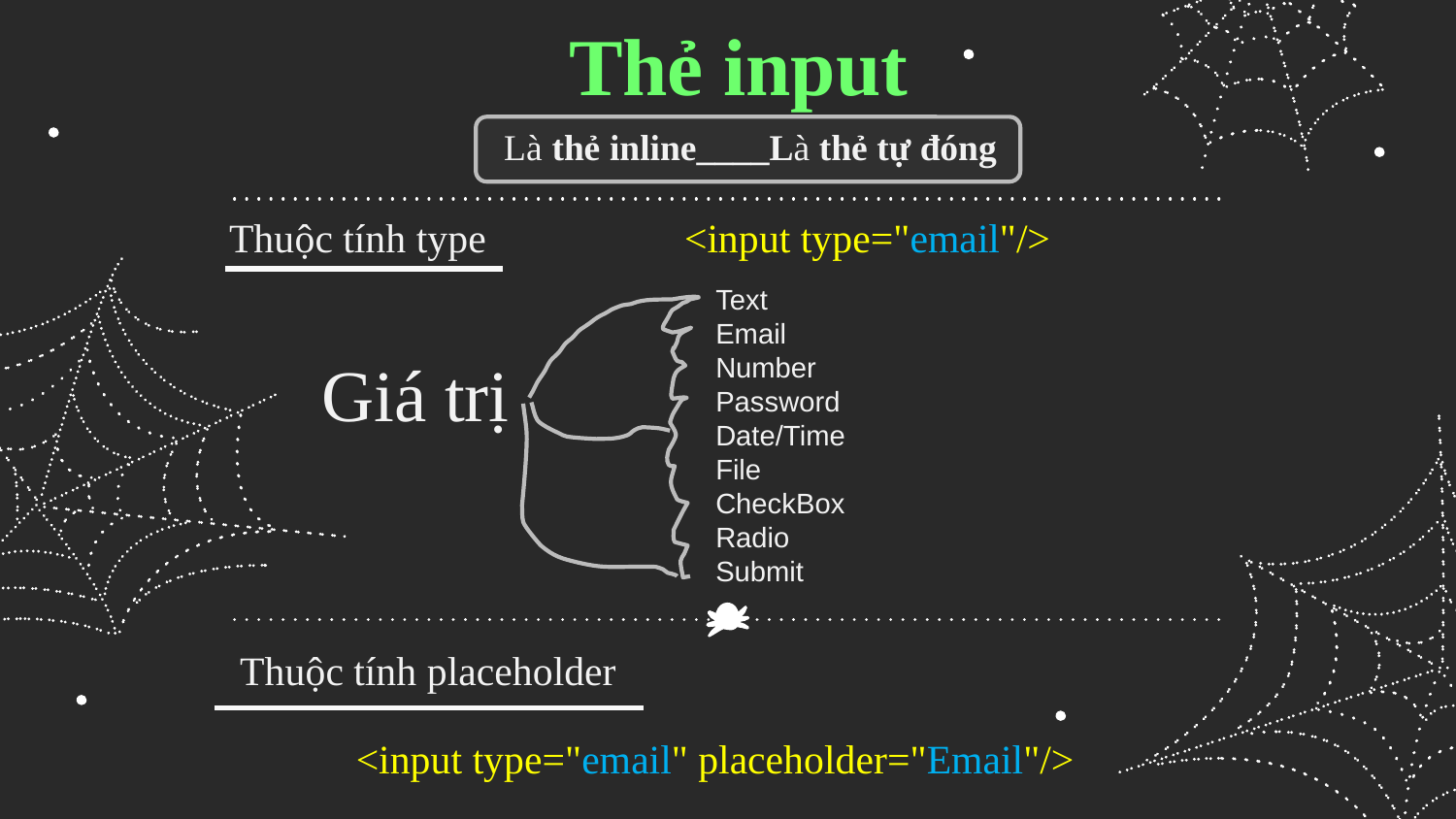

# Thẻ input
Là thẻ inline____Là thẻ tự đóng

Thuộc tính type
<input type="email"/>
Text
Email
Number
Password
Date/Time
File
CheckBox
Radio
Submit

Giá trị

Thuộc tính placeholder
<input type="email" placeholder="Email"/>